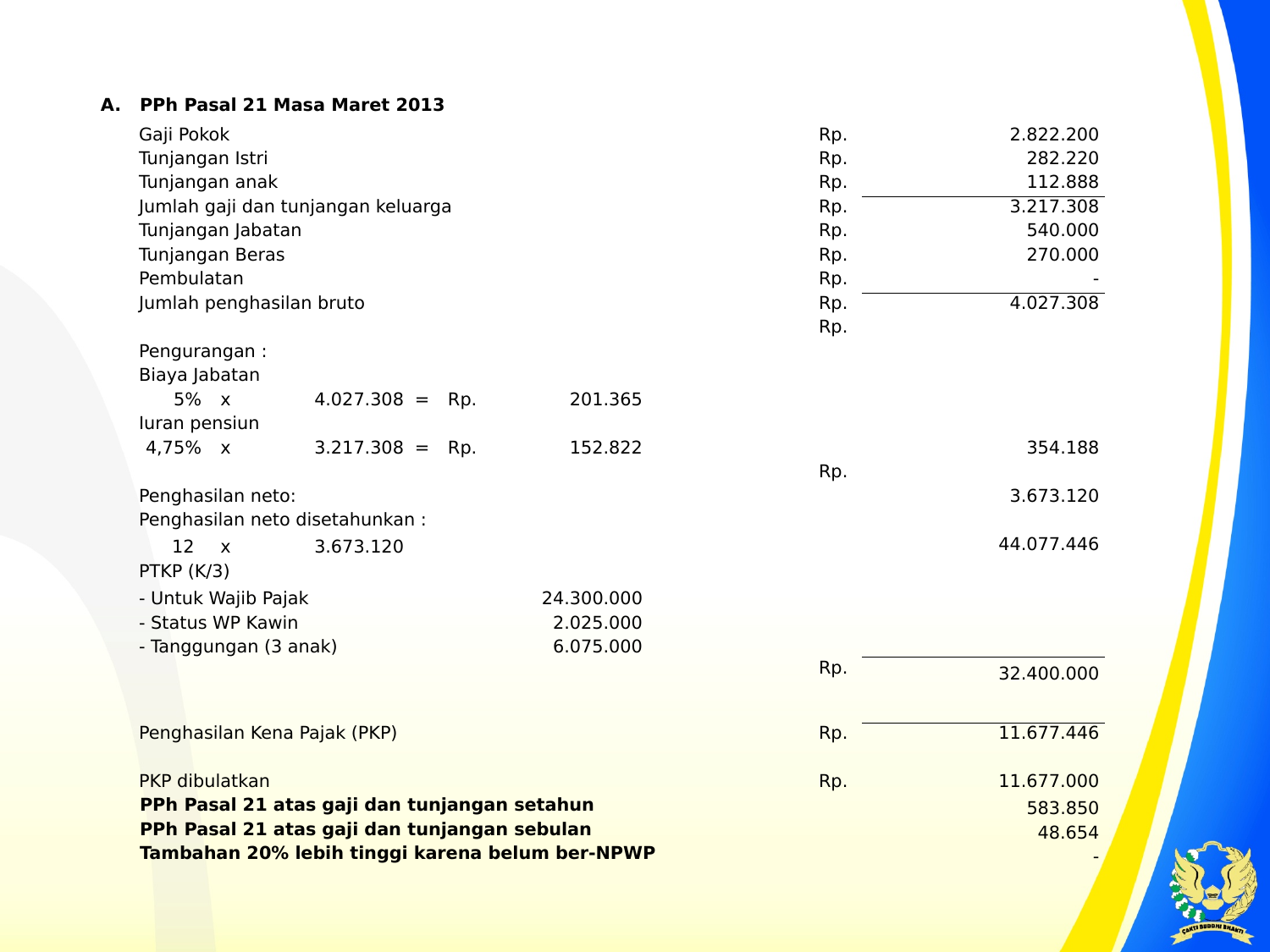

| A. | PPh Pasal 21 Masa Maret 2013 |  |  |  |  |  |  |  |  |  |
| --- | --- | --- | --- | --- | --- | --- | --- | --- | --- | --- |
|  | Gaji Pokok |  |  |  |  |  |  | Rp. | 2.822.200 |  |
|  | Tunjangan Istri |  |  |  |  |  |  | Rp. | 282.220 |  |
|  | Tunjangan anak |  |  |  |  |  |  | Rp. | 112.888 |  |
|  | Jumlah gaji dan tunjangan keluarga |  |  |  |  |  |  | Rp. | 3.217.308 |  |
|  | Tunjangan Jabatan |  |  |  |  |  |  | Rp. | 540.000 |  |
|  | Tunjangan Beras |  |  |  |  |  |  | Rp. | 270.000 |  |
|  | Pembulatan |  |  |  |  |  |  | Rp. | - |  |
|  | Jumlah penghasilan bruto |  |  |  |  |  |  | Rp. | 4.027.308 |  |
|  |  |  |  |  |  |  |  | Rp. |  |  |
|  | Pengurangan : |  |  |  |  |  |  |  |  |  |
|  | Biaya Jabatan |  |  |  |  |  |  |  |  |  |
|  | 5% | x | 4.027.308 | = | Rp. | 201.365 |  |  |  |  |
|  | Iuran pensiun |  |  |  |  |  |  |  |  |  |
|  | 4,75% | x | 3.217.308 | = | Rp. | 152.822 |  |  | 354.188 |  |
|  |  |  |  |  |  |  |  | Rp. |  |  |
|  | Penghasilan neto: |  |  |  |  |  |  |  | 3.673.120 |  |
|  | Penghasilan neto disetahunkan : |  |  |  |  |  |  |  |  |  |
|  | 12 | x | 3.673.120 |  |  |  |  |  | 44.077.446 |  |
|  | PTKP (K/3) |  |  |  |  |  |  |  |  |  |
|  | - Untuk Wajib Pajak |  |  |  |  | 24.300.000 |  |  |  |  |
|  | - Status WP Kawin |  |  |  |  | 2.025.000 |  |  |  |  |
|  | - Tanggungan (3 anak) |  |  |  |  | 6.075.000 |  |  |  |  |
|  |  |  |  |  |  |  |  | Rp. | 32.400.000 |  |
|  |  |  |  |  |  |  |  |  |  |  |
|  | Penghasilan Kena Pajak (PKP) |  |  |  |  |  |  | Rp. | 11.677.446 |  |
|  |  |  |  |  |  |  |  |  |  |  |
|  | PKP dibulatkan |  |  |  |  |  |  | Rp. | 11.677.000 |  |
|  | PPh Pasal 21 atas gaji dan tunjangan setahun |  |  |  |  |  |  |  | 583.850 |  |
|  | PPh Pasal 21 atas gaji dan tunjangan sebulan |  |  |  |  |  |  |  | 48.654 |  |
|  | Tambahan 20% lebih tinggi karena belum ber-NPWP |  |  |  |  |  |  |  | - |  |